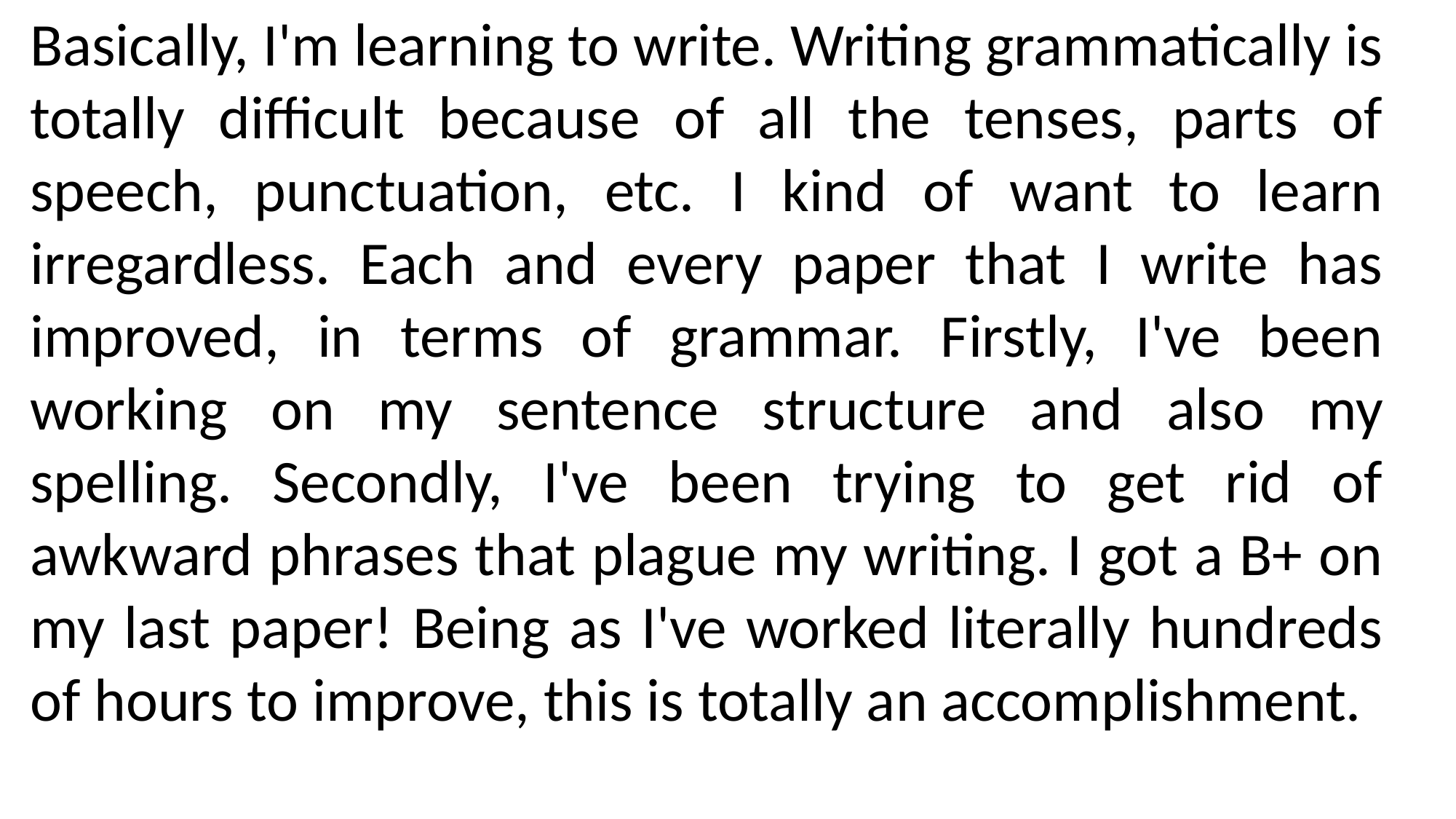

Basically, I'm learning to write. Writing grammatically is totally difficult because of all the tenses, parts of speech, punctuation, etc. I kind of want to learn irregardless. Each and every paper that I write has improved, in terms of grammar. Firstly, I've been working on my sentence structure and also my spelling. Secondly, I've been trying to get rid of awkward phrases that plague my writing. I got a B+ on my last paper! Being as I've worked literally hundreds of hours to improve, this is totally an accomplishment.